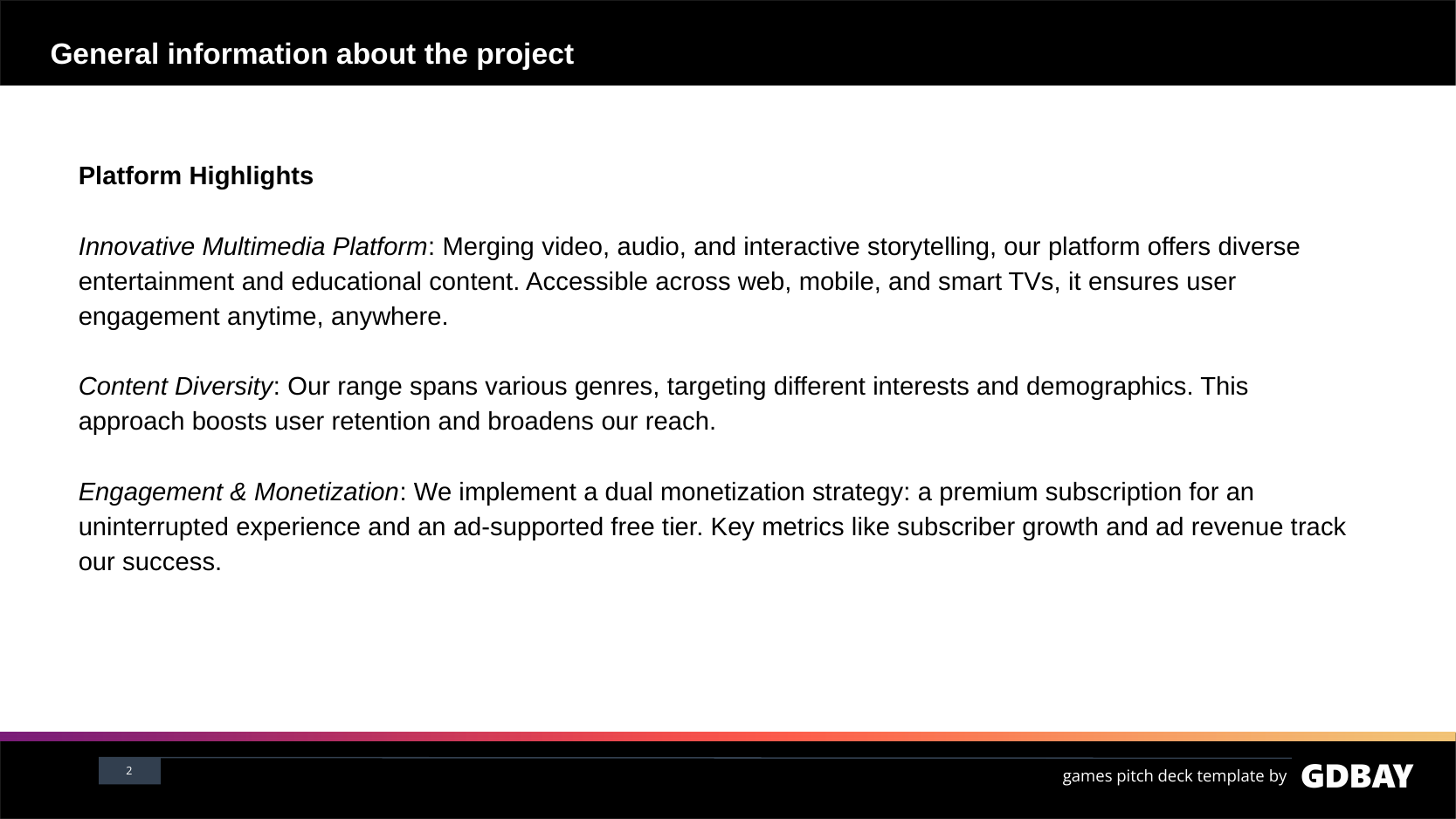

# General information about the project
Platform Highlights

Innovative Multimedia Platform: Merging video, audio, and interactive storytelling, our platform offers diverse entertainment and educational content. Accessible across web, mobile, and smart TVs, it ensures user engagement anytime, anywhere.

Content Diversity: Our range spans various genres, targeting different interests and demographics. This approach boosts user retention and broadens our reach.

Engagement & Monetization: We implement a dual monetization strategy: a premium subscription for an uninterrupted experience and an ad-supported free tier. Key metrics like subscriber growth and ad revenue track our success.
2